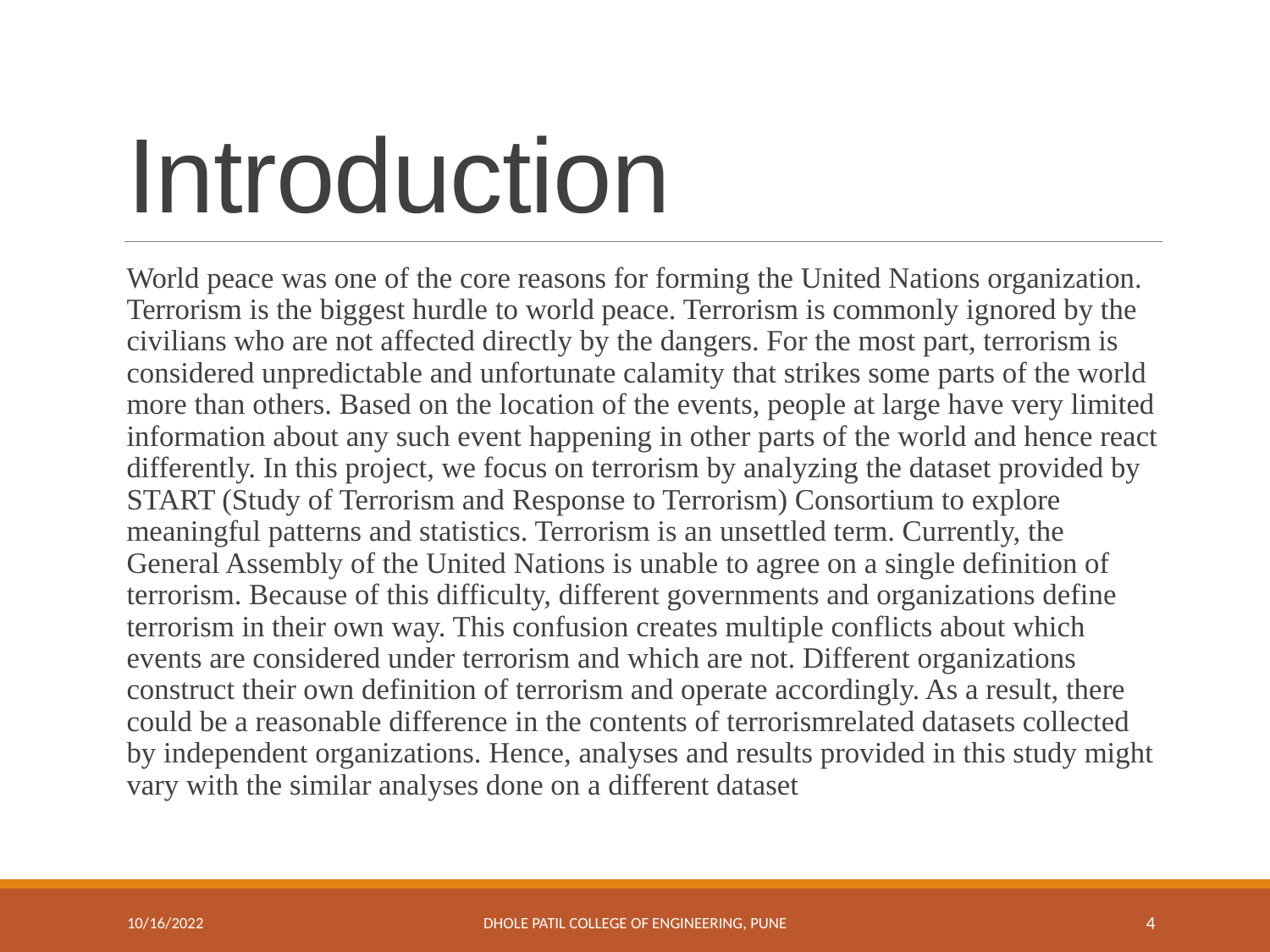

# Introduction
World peace was one of the core reasons for forming the United Nations organization. Terrorism is the biggest hurdle to world peace. Terrorism is commonly ignored by the civilians who are not affected directly by the dangers. For the most part, terrorism is considered unpredictable and unfortunate calamity that strikes some parts of the world more than others. Based on the location of the events, people at large have very limited information about any such event happening in other parts of the world and hence react differently. In this project, we focus on terrorism by analyzing the dataset provided by START (Study of Terrorism and Response to Terrorism) Consortium to explore meaningful patterns and statistics. Terrorism is an unsettled term. Currently, the General Assembly of the United Nations is unable to agree on a single definition of terrorism. Because of this difficulty, different governments and organizations define terrorism in their own way. This confusion creates multiple conflicts about which events are considered under terrorism and which are not. Different organizations construct their own definition of terrorism and operate accordingly. As a result, there could be a reasonable difference in the contents of terrorismrelated datasets collected by independent organizations. Hence, analyses and results provided in this study might vary with the similar analyses done on a different dataset

10/16/2022
Dhole Patil College of Engineering, Pune
4